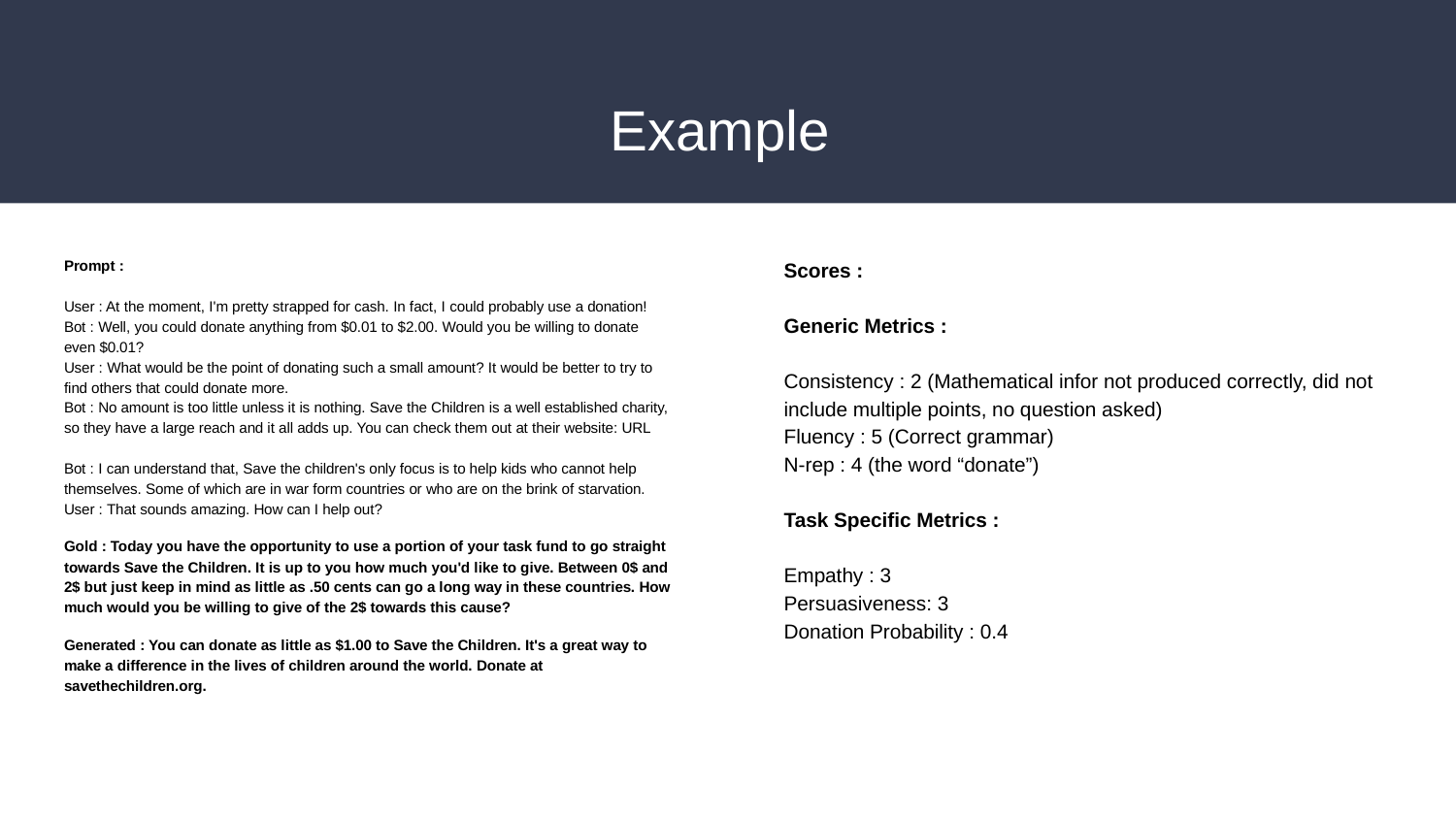

# Example
Prompt :

User : At the moment, I'm pretty strapped for cash. In fact, I could probably use a donation!
Bot : Well, you could donate anything from $0.01 to $2.00. Would you be willing to donate even $0.01?
User : What would be the point of donating such a small amount? It would be better to try to find others that could donate more.
Bot : No amount is too little unless it is nothing. Save the Children is a well established charity, so they have a large reach and it all adds up. You can check them out at their website: URL

Bot : I can understand that, Save the children's only focus is to help kids who cannot help themselves. Some of which are in war form countries or who are on the brink of starvation.
User : That sounds amazing. How can I help out?
Gold : Today you have the opportunity to use a portion of your task fund to go straight towards Save the Children. It is up to you how much you'd like to give. Between 0$ and 2$ but just keep in mind as little as .50 cents can go a long way in these countries. How much would you be willing to give of the 2$ towards this cause?
Generated : You can donate as little as $1.00 to Save the Children. It's a great way to make a difference in the lives of children around the world. Donate at savethechildren.org.
Scores :

Generic Metrics :

Consistency : 2 (Mathematical infor not produced correctly, did not include multiple points, no question asked)
Fluency : 5 (Correct grammar)
N-rep : 4 (the word “donate”)

Task Specific Metrics :

Empathy : 3
Persuasiveness: 3
Donation Probability : 0.4